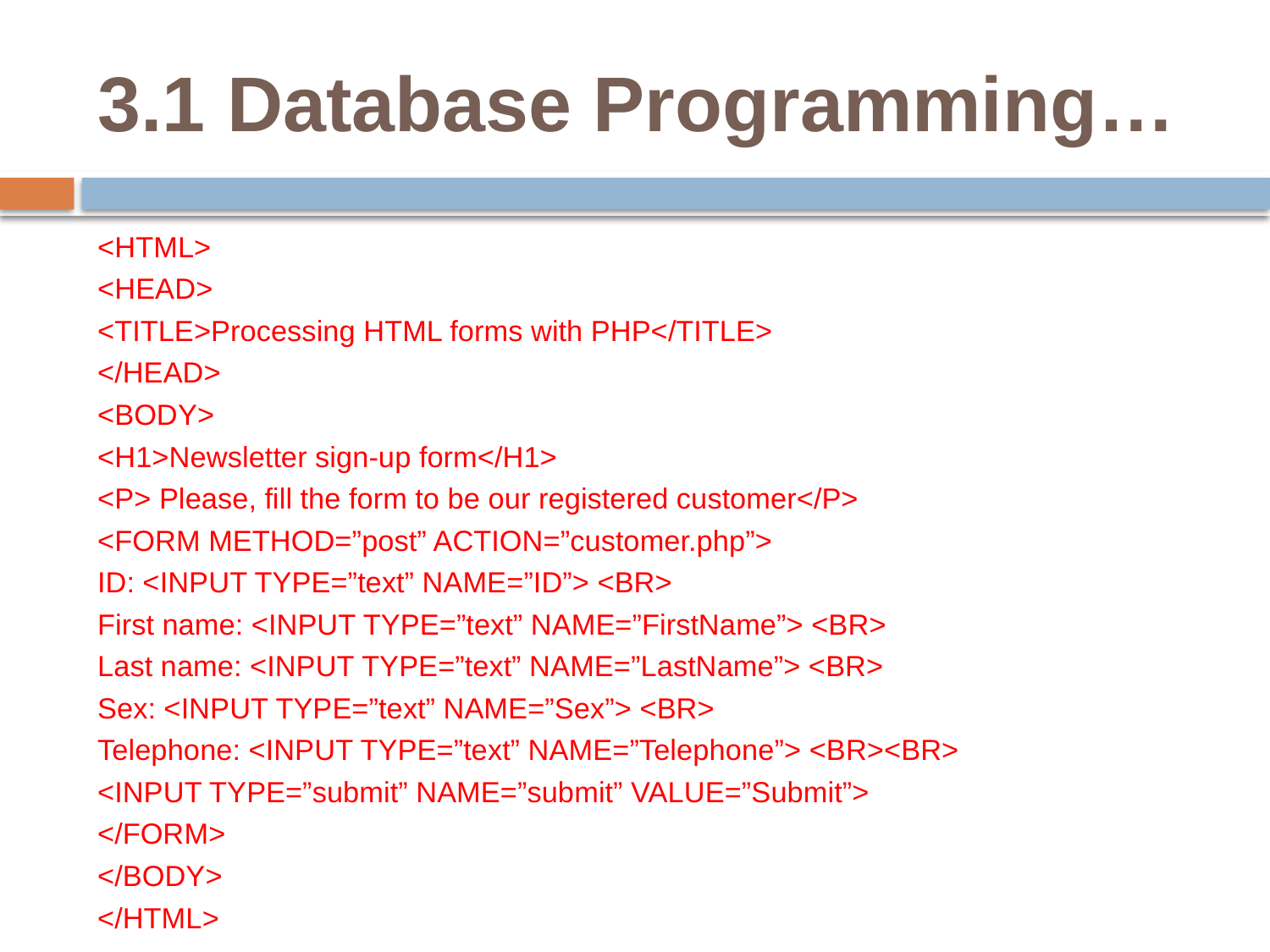

# 3.1 Database Programming…
<HTML>
<HEAD>
<TITLE>Processing HTML forms with PHP</TITLE>
</HEAD>
<BODY>
<H1>Newsletter sign-up form</H1>
<P> Please, fill the form to be our registered customer</P>
<FORM METHOD=”post” ACTION=”customer.php”>
ID: <INPUT TYPE=”text” NAME=”ID”> <BR>
First name: <INPUT TYPE=”text” NAME=”FirstName”> <BR>
Last name: <INPUT TYPE=”text” NAME=”LastName”> <BR>
Sex: <INPUT TYPE=”text” NAME=”Sex”> <BR>
Telephone: <INPUT TYPE=”text” NAME=”Telephone”> <BR><BR>
<INPUT TYPE=”submit” NAME=”submit” VALUE=”Submit”>
</FORM>
</BODY>
</HTML>